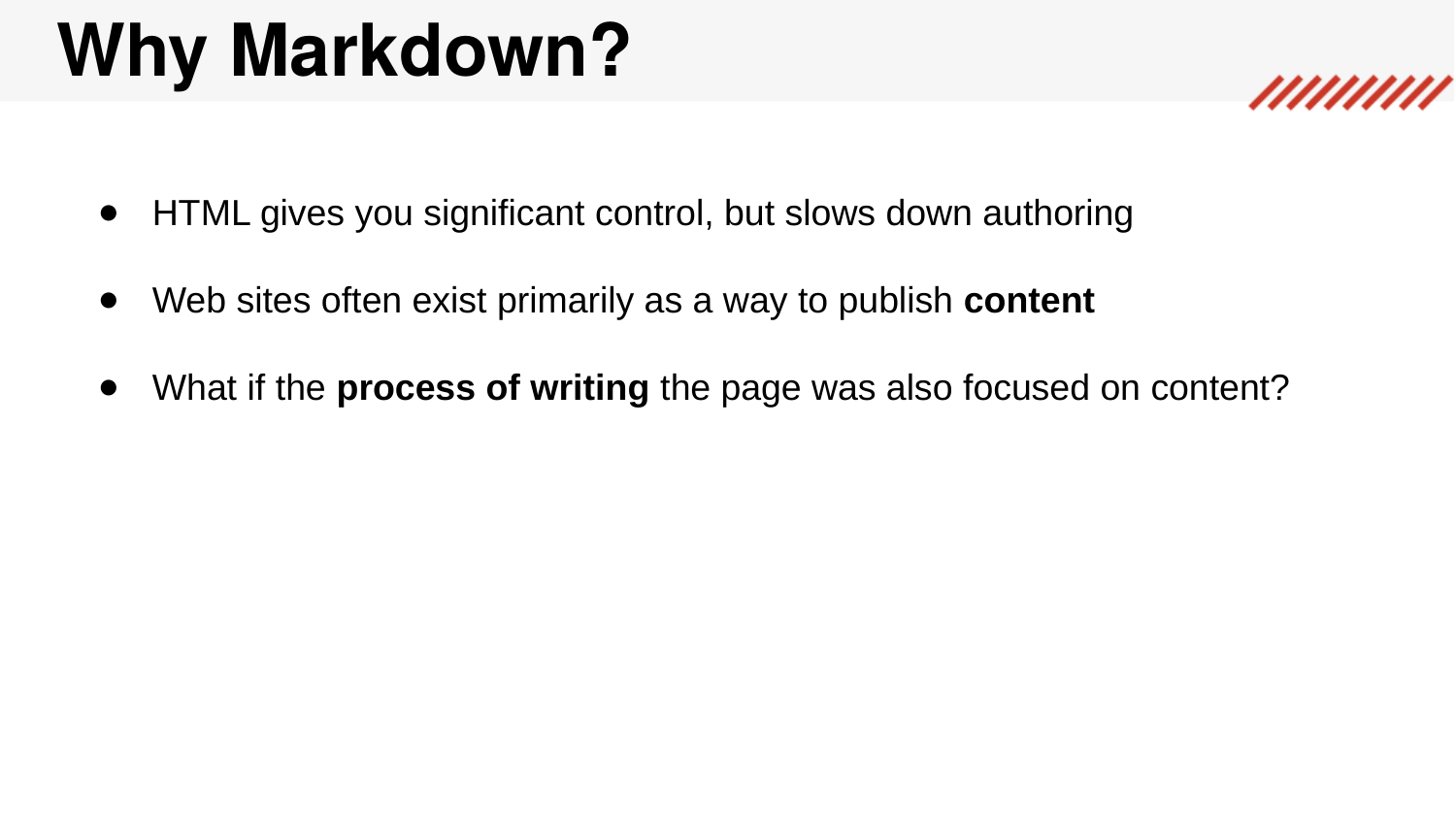

Why Markdown?
HTML gives you significant control, but slows down authoring

Web sites often exist primarily as a way to publish content

What if the process of writing the page was also focused on content?